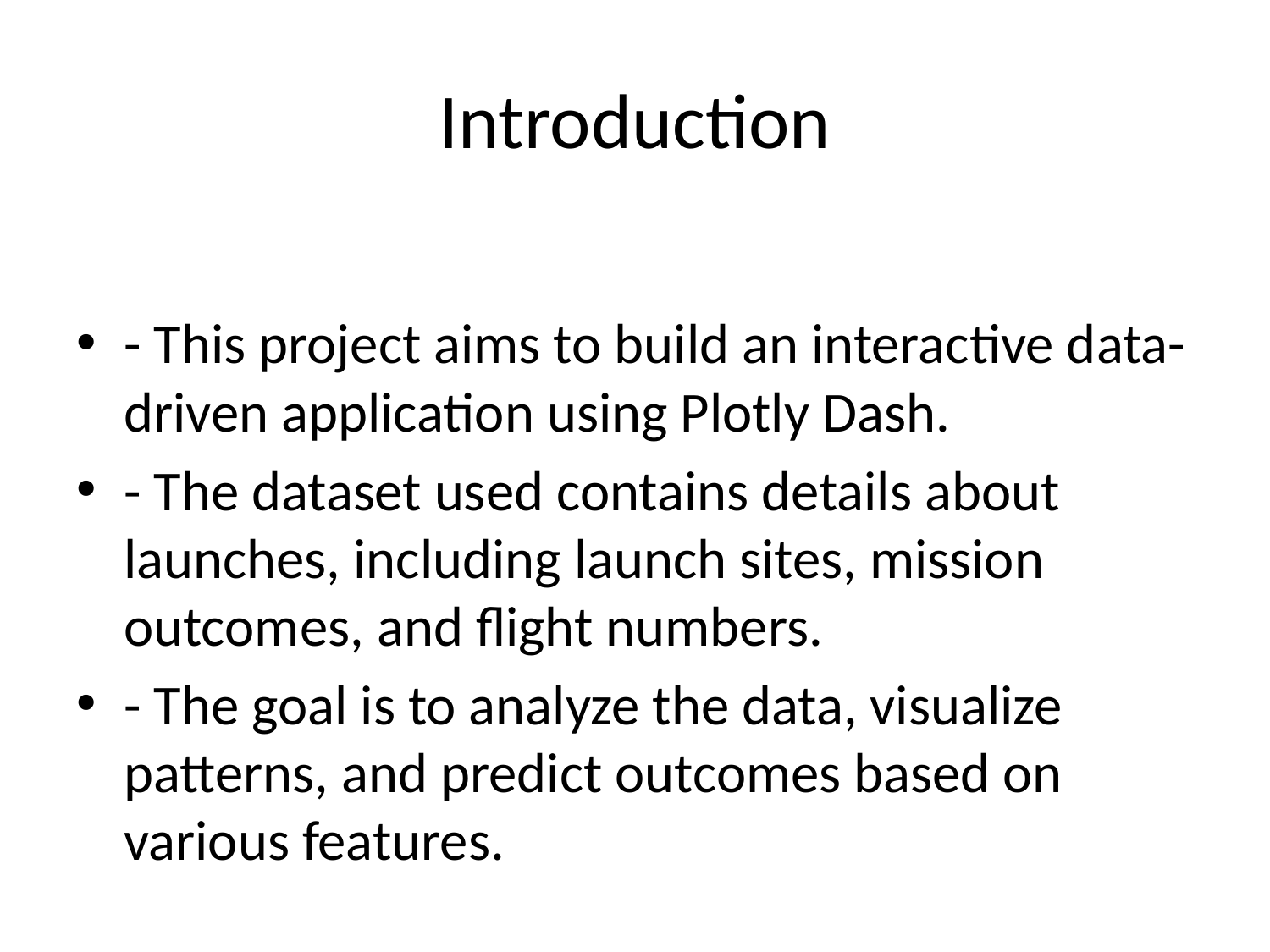

# Introduction

- This project aims to build an interactive data-driven application using Plotly Dash.
- The dataset used contains details about launches, including launch sites, mission outcomes, and flight numbers.
- The goal is to analyze the data, visualize patterns, and predict outcomes based on various features.